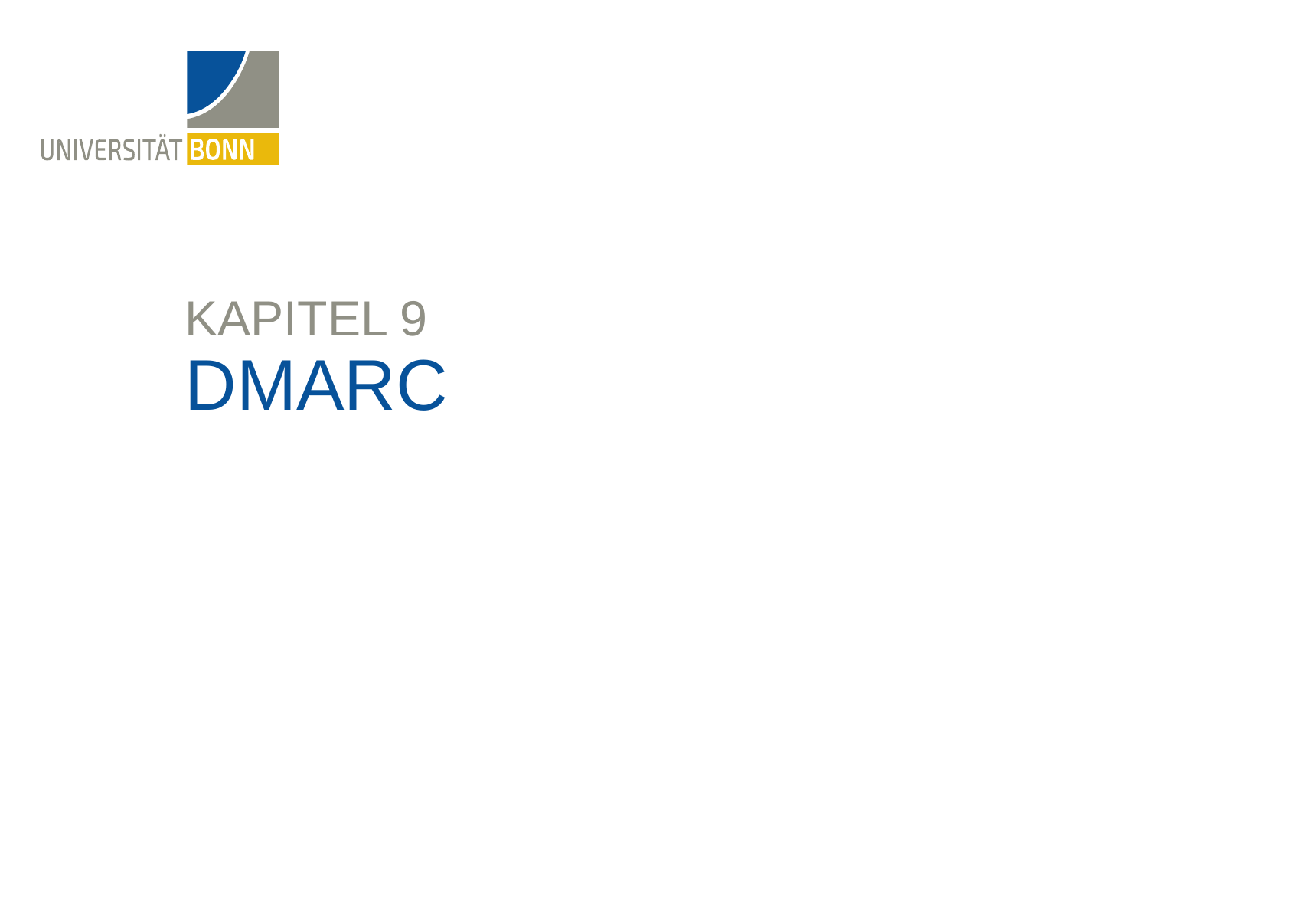

Kapitel 9
# DMARC
10. Juli 2023
2
Matthias Wübbeling - Vorlesung Netzwerksicherheit - SoSe 2023